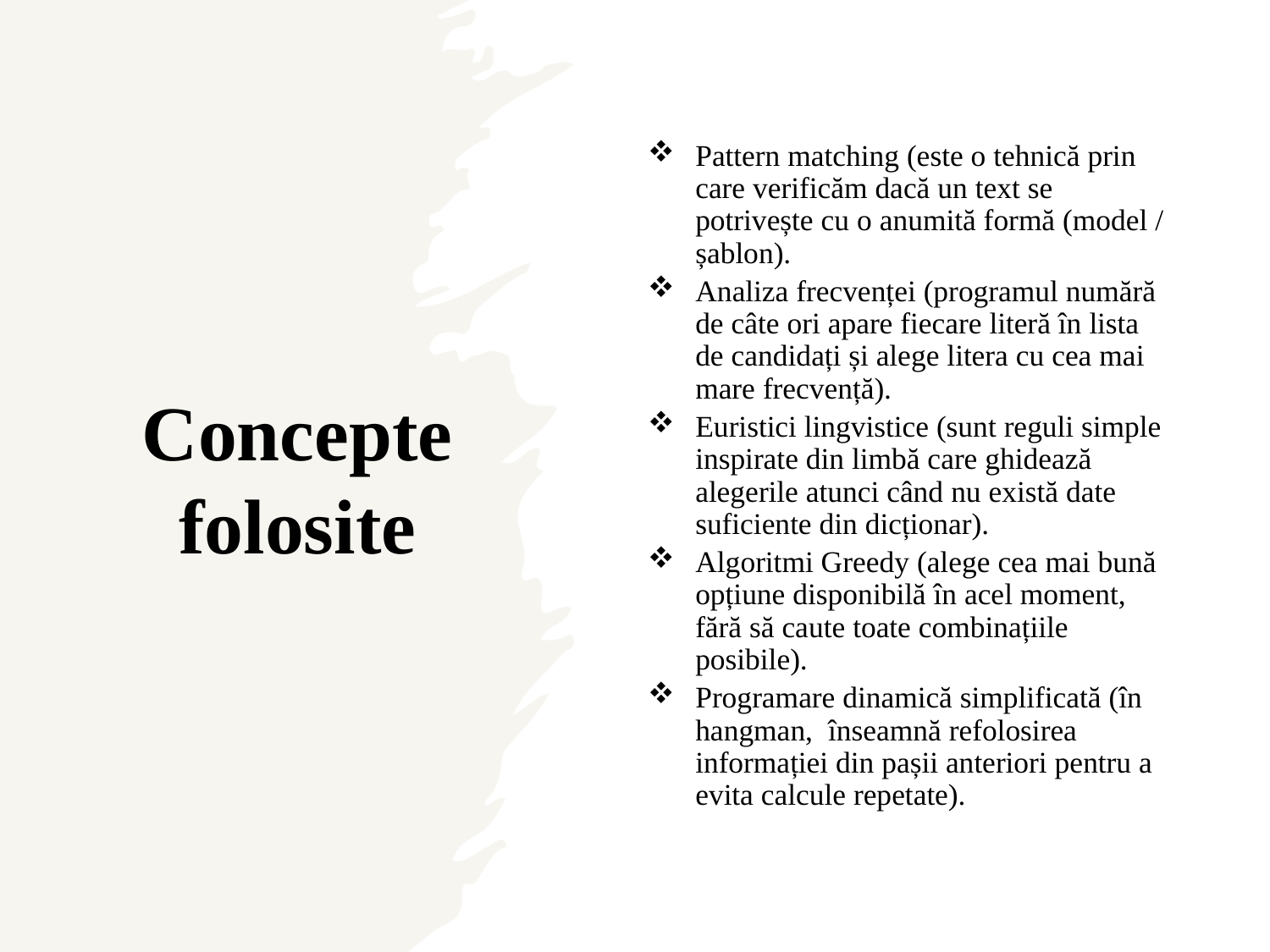

# Concepte folosite
Pattern matching (este o tehnică prin care verificăm dacă un text se potrivește cu o anumită formă (model / șablon).
Analiza frecvenței (programul numără de câte ori apare fiecare literă în lista de candidați și alege litera cu cea mai mare frecvență).
Euristici lingvistice (sunt reguli simple inspirate din limbă care ghidează alegerile atunci când nu există date suficiente din dicționar).
Algoritmi Greedy (alege cea mai bună opțiune disponibilă în acel moment, fără să caute toate combinațiile posibile).
Programare dinamică simplificată (în hangman,  înseamnă refolosirea informației din pașii anteriori pentru a evita calcule repetate).